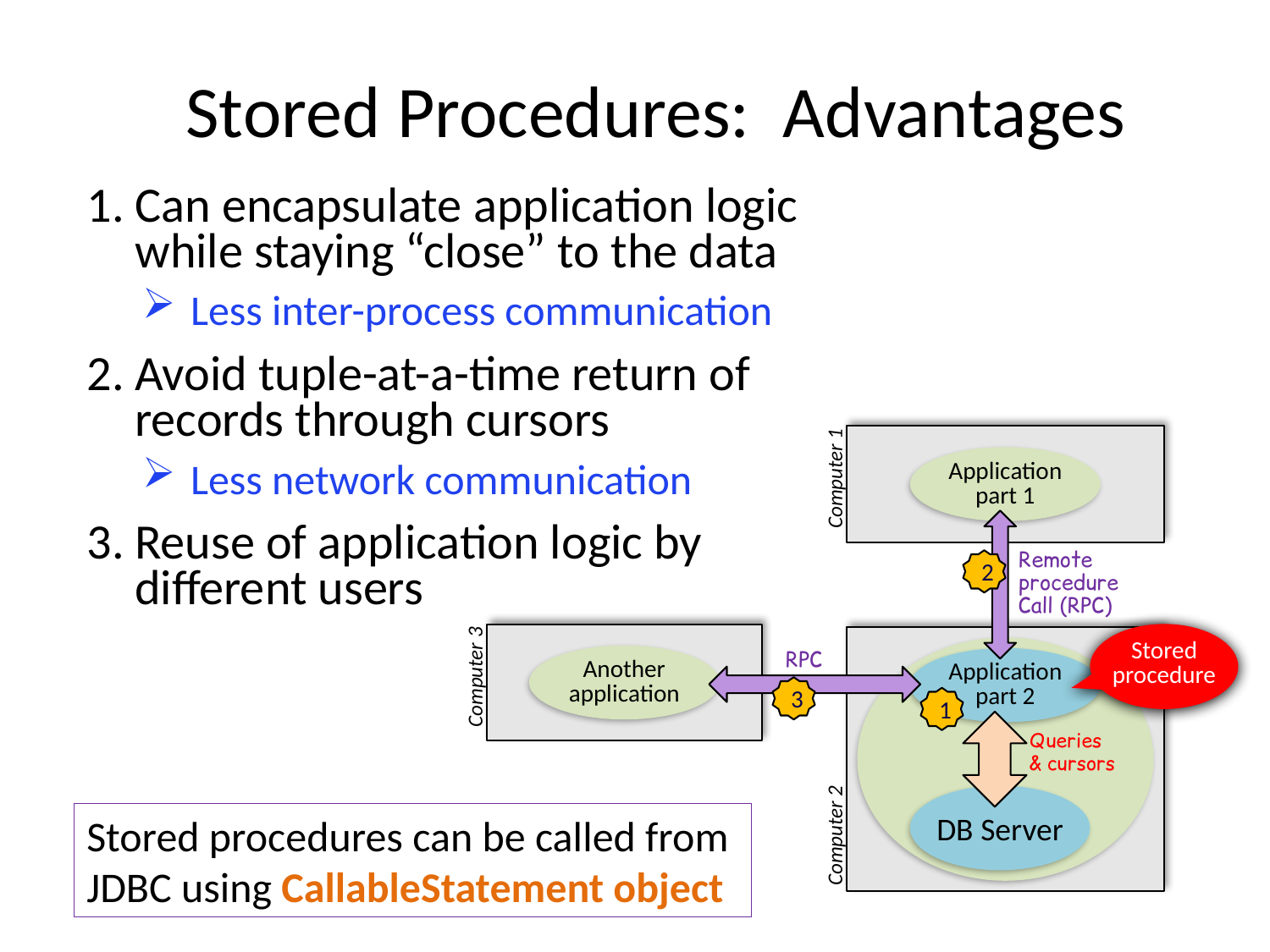

# Stored Procedures:  Advantages
Can encapsulate application logic while staying “close” to the data
Less inter-process communication
Avoid tuple-at-a-time return of records through cursors
Less network communication
Reuse of application logic by different users

Application
part 1
Computer 1

Remote
procedure
Call (RPC)
2

Another application
Computer 3
Stored procedure

RPC
Application
part 2

3
1

Queries
& cursors
DB Server
Stored procedures can be called from JDBC using CallableStatement object
Computer 2